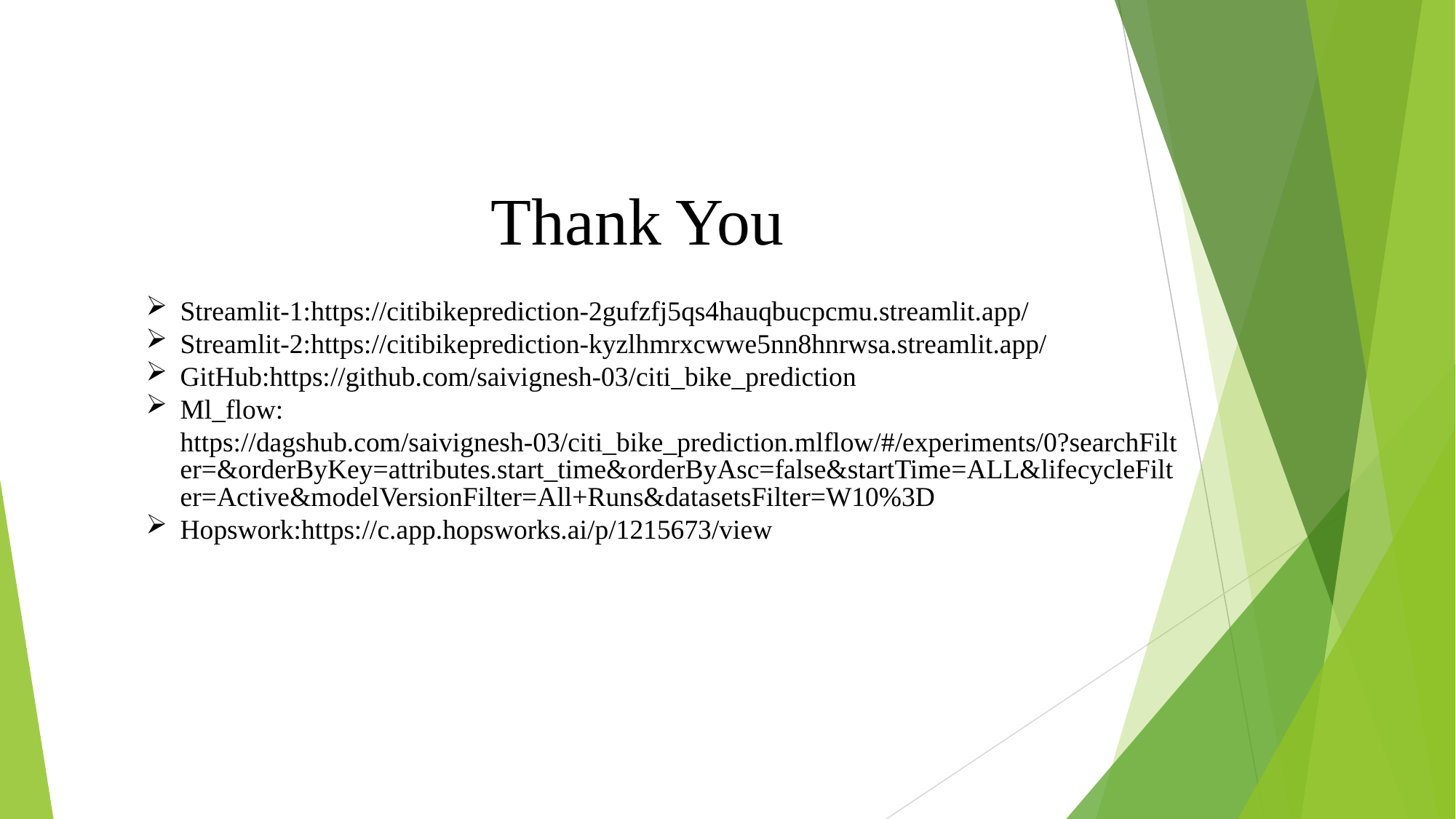

Thank You
Streamlit-1:https://citibikeprediction-2gufzfj5qs4hauqbucpcmu.streamlit.app/
Streamlit-2:https://citibikeprediction-kyzlhmrxcwwe5nn8hnrwsa.streamlit.app/
GitHub:https://github.com/saivignesh-03/citi_bike_prediction
Ml_flow:https://dagshub.com/saivignesh-03/citi_bike_prediction.mlflow/#/experiments/0?searchFilter=&orderByKey=attributes.start_time&orderByAsc=false&startTime=ALL&lifecycleFilter=Active&modelVersionFilter=All+Runs&datasetsFilter=W10%3D
Hopswork:https://c.app.hopsworks.ai/p/1215673/view